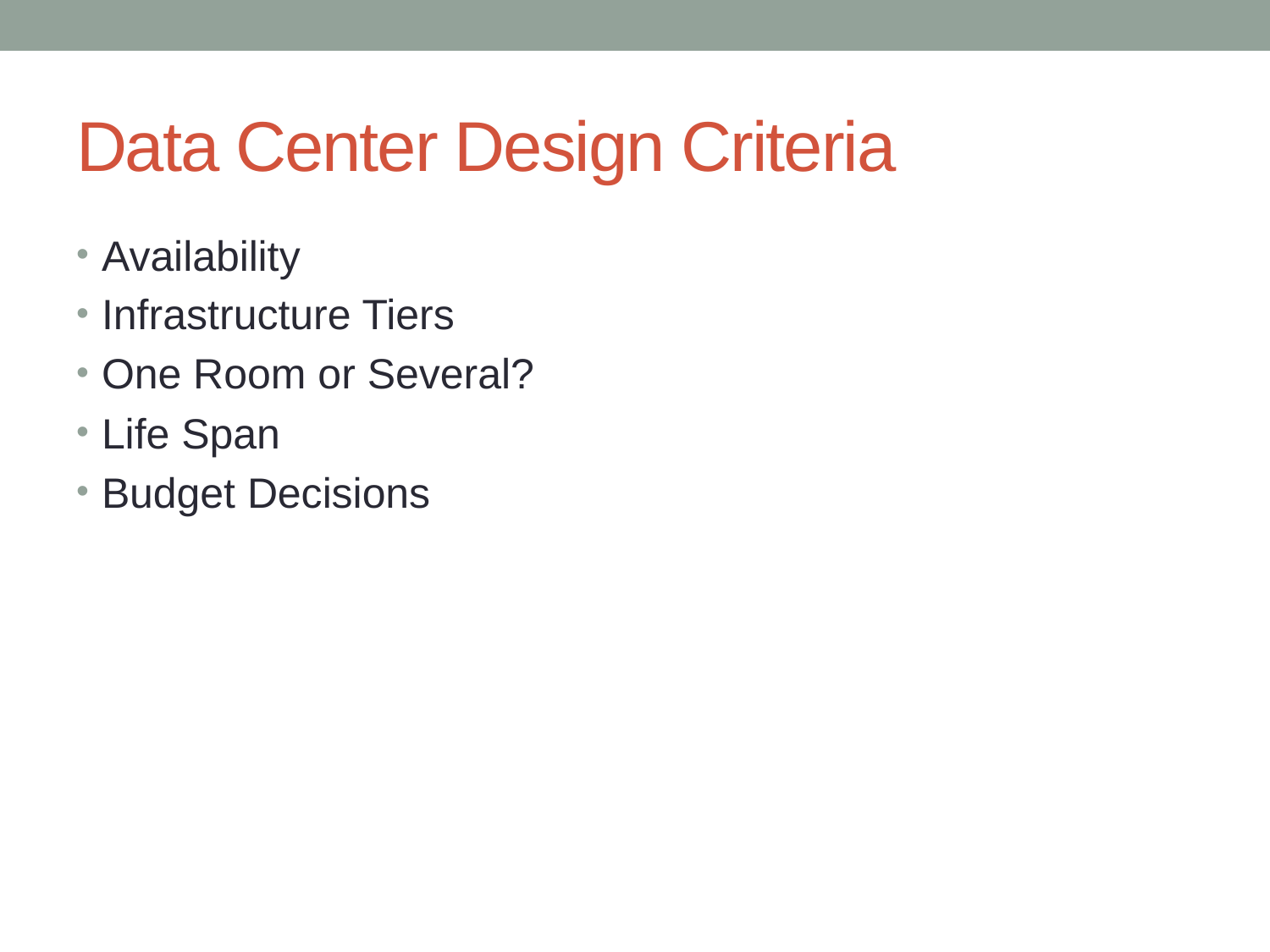

# Data Center Design Criteria
Availability
Infrastructure Tiers
One Room or Several?
Life Span
Budget Decisions